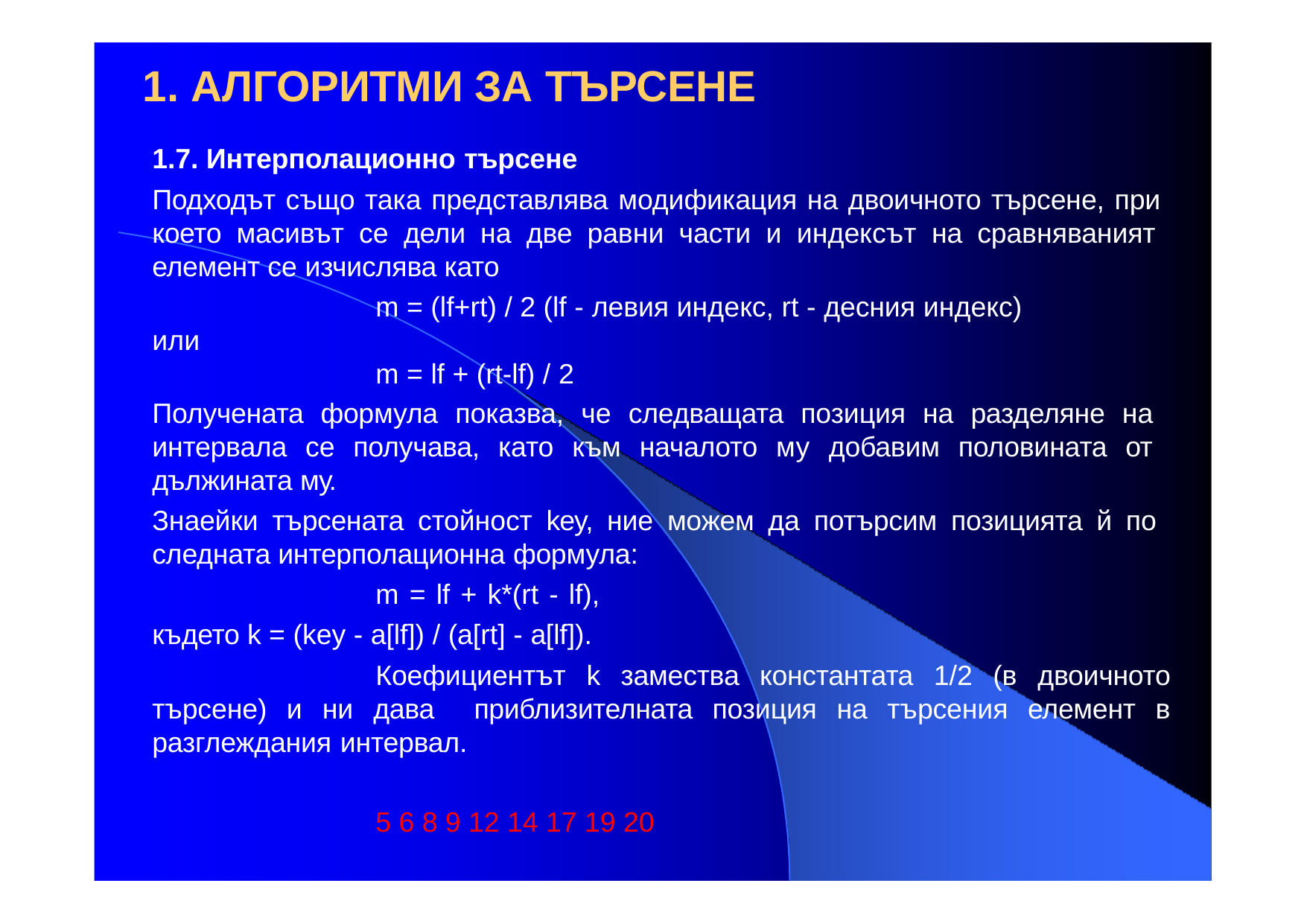

# 1. АЛГОРИТМИ ЗА ТЪРСЕНЕ
1.7. Интерполационно търсене
Подходът също така представлява модификация на двоичното търсене, при  което масивът се дели на две равни части и индексът на сравняваният  елемент се изчислява като
m = (lf+rt) / 2 (lf - левия индекс, rt - десния индекс)
или
m = lf + (rt-lf) / 2
Получената формула показва, че следващата позиция на разделяне на  интервала се получава, като към началото му добавим половината от  дължината му.
Знаейки търсената стойност key, ние можем да потърсим позицията й по  следната интерполационна формула:
m = lf + k*(rt - lf),  където k = (key - a[lf]) / (a[rt] - a[lf]).
Коефициентът k замества константата 1/2 (в двоичното търсене) и ни дава  приблизителната позиция на търсения елемент в разглеждания интервал.

5 6 8 9 12 14 17 19 20